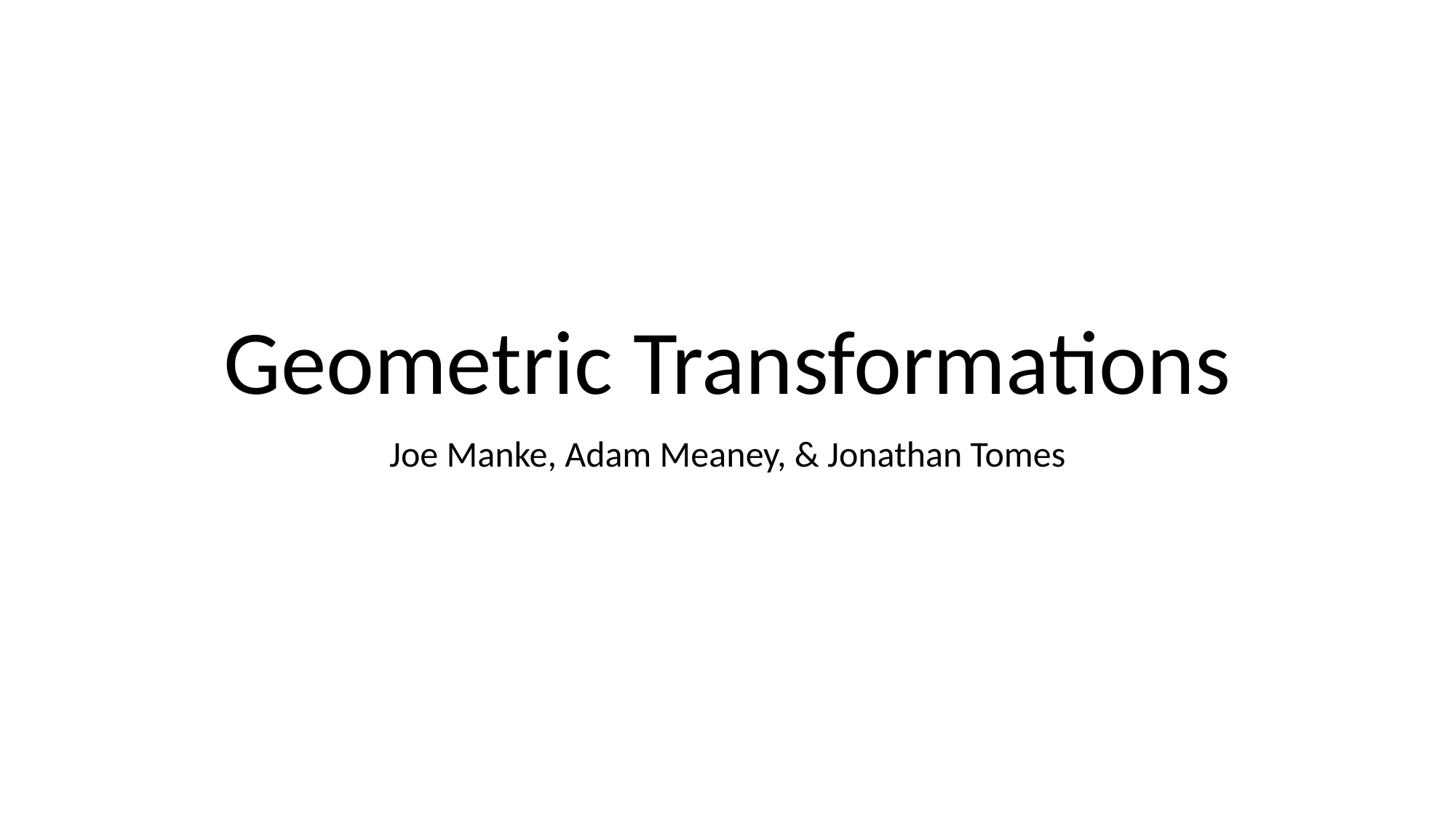

# Geometric Transformations
Joe Manke, Adam Meaney, & Jonathan Tomes